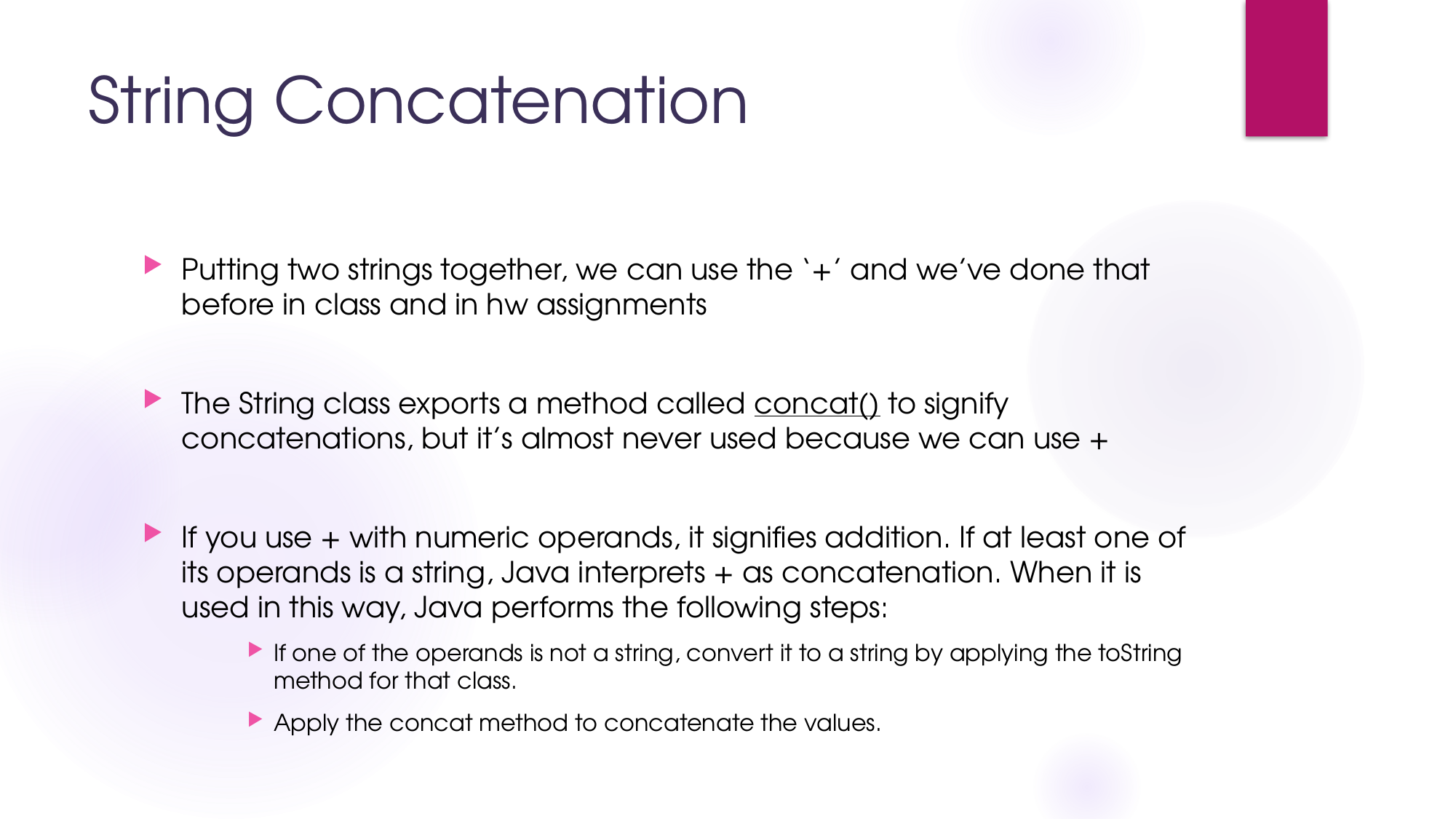

# String Concatenation
Putting two strings together, we can use the ‘+’ and we’ve done that before in class and in hw assignments

The String class exports a method called concat() to signify concatenations, but it’s almost never used because we can use +

If you use + with numeric operands, it signifies addition. If at least one of its operands is a string, Java interprets + as concatenation. When it is used in this way, Java performs the following steps:
If one of the operands is not a string, convert it to a string by applying the toString method for that class.
Apply the concat method to concatenate the values.